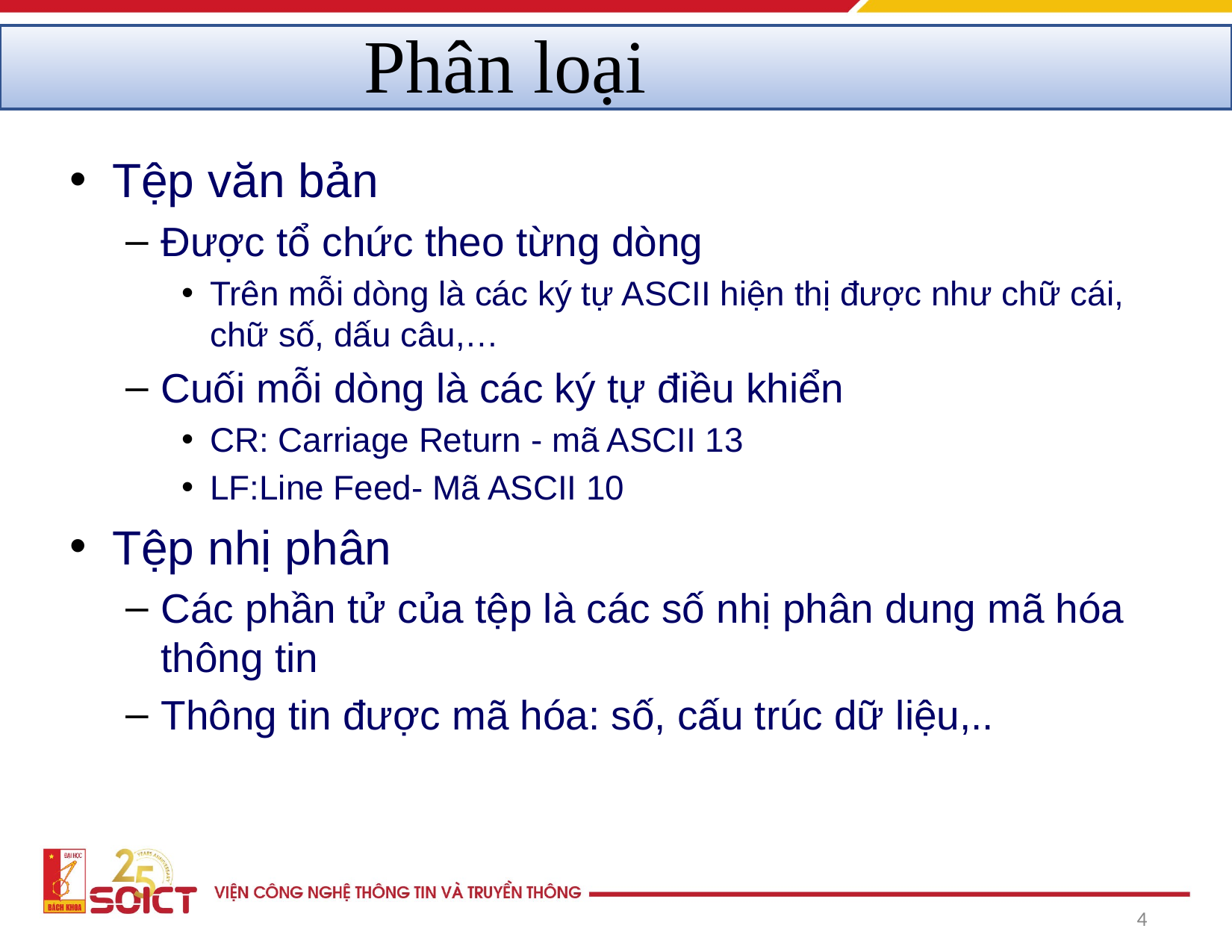

Phân loại
Tệp văn bản
Được tổ chức theo từng dòng
Trên mỗi dòng là các ký tự ASCII hiện thị được như chữ cái, chữ số, dấu câu,…
Cuối mỗi dòng là các ký tự điều khiển
CR: Carriage Return - mã ASCII 13
LF:Line Feed- Mã ASCII 10
Tệp nhị phân
Các phần tử của tệp là các số nhị phân dung mã hóa thông tin
Thông tin được mã hóa: số, cấu trúc dữ liệu,..
4